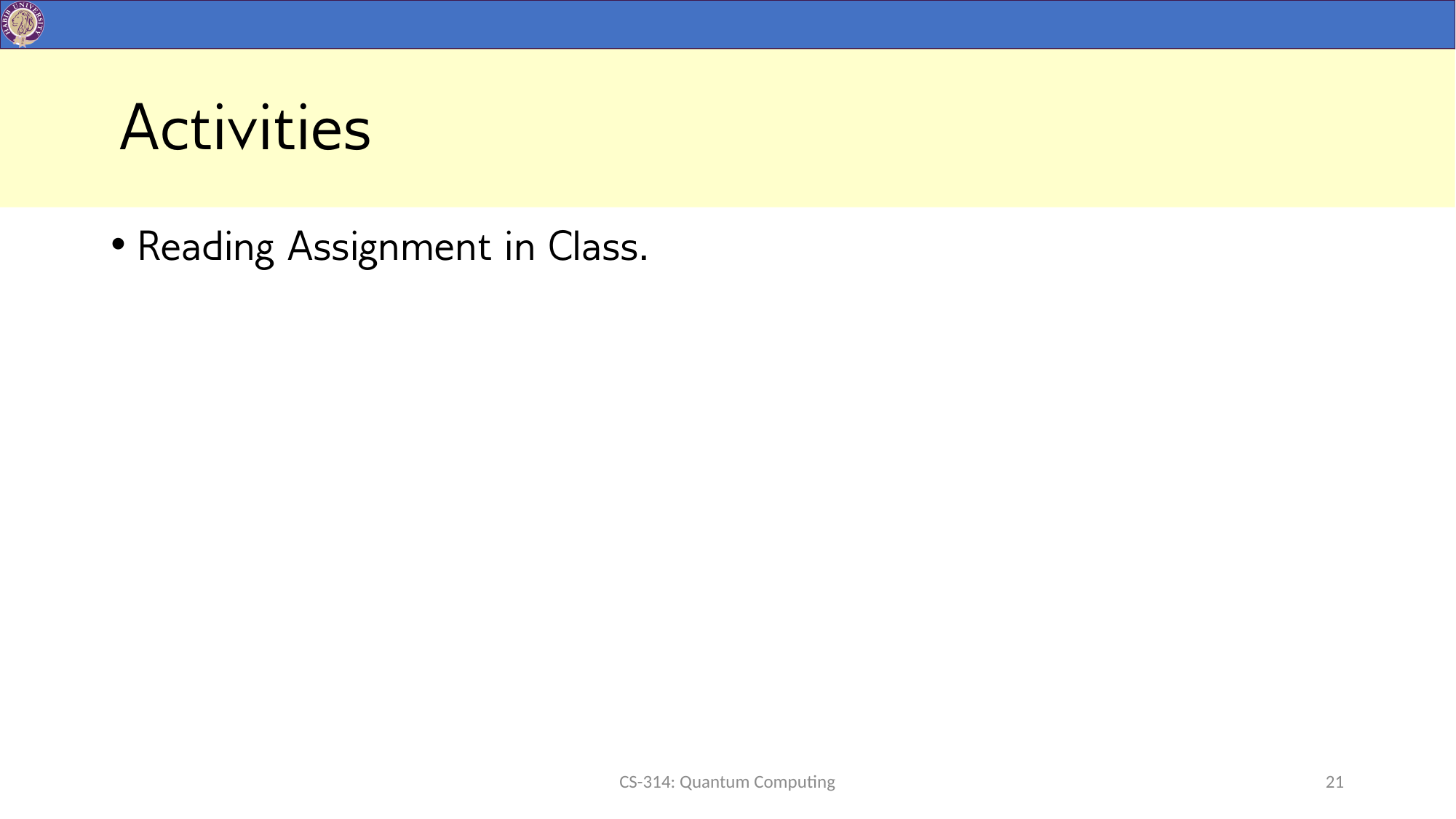

# Activities
Reading Assignment in Class.
CS-314: Quantum Computing
21